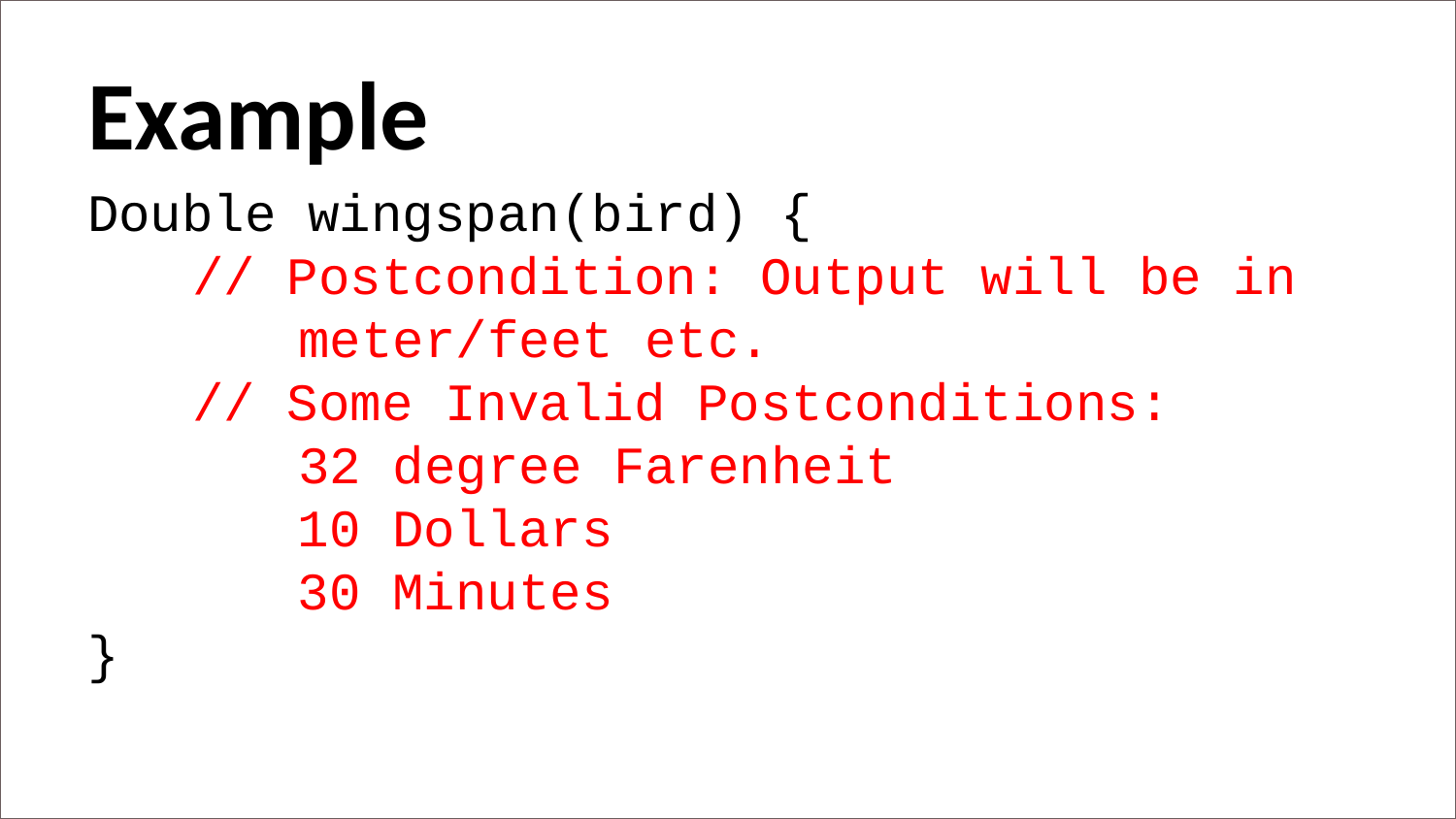

Example
Double wingspan(bird) {
  // Postcondition: Output will be in     meter/feet etc.
  // Some Invalid Postconditions:     32 degree Farenheit
    10 Dollars
    30 Minutes
}